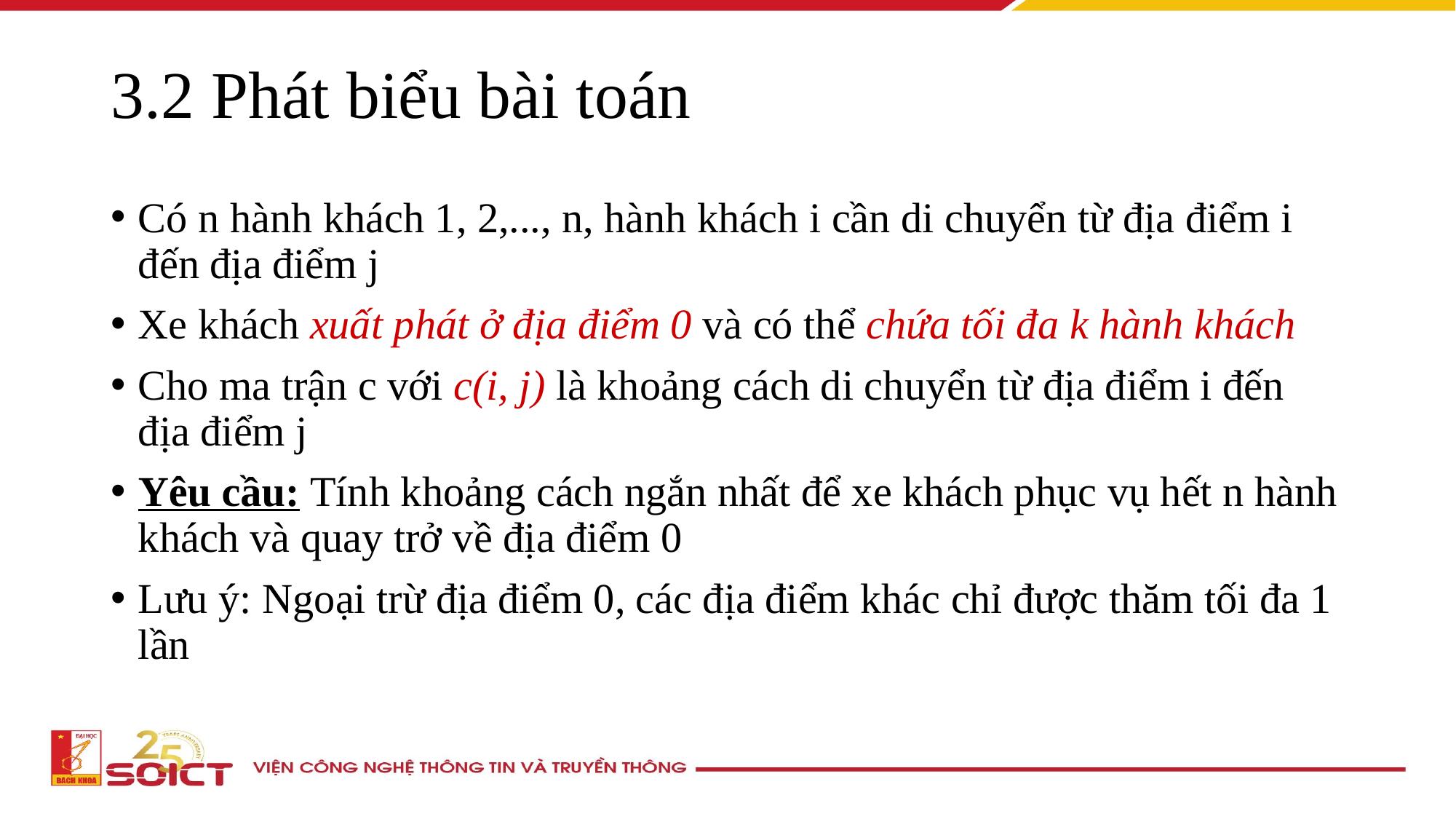

# 3.2 Phát biểu bài toán
Có n hành khách 1, 2,..., n, hành khách i cần di chuyển từ địa điểm i đến địa điểm j
Xe khách xuất phát ở địa điểm 0 và có thể chứa tối đa k hành khách
Cho ma trận c với c(i, j) là khoảng cách di chuyển từ địa điểm i đến địa điểm j
Yêu cầu: Tính khoảng cách ngắn nhất để xe khách phục vụ hết n hành khách và quay trở về địa điểm 0
Lưu ý: Ngoại trừ địa điểm 0, các địa điểm khác chỉ được thăm tối đa 1 lần